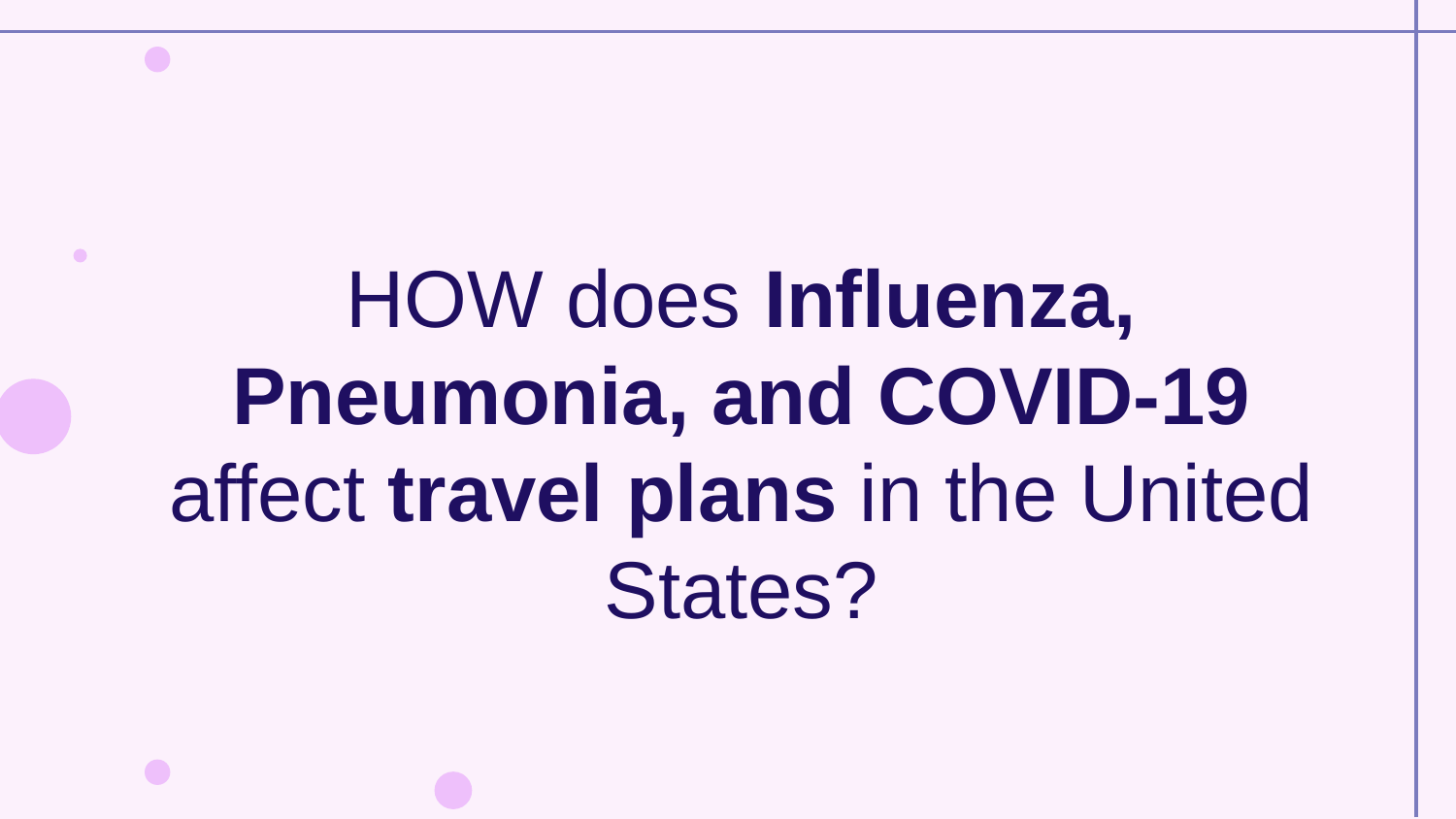

# HOW does Influenza, Pneumonia, and COVID-19 affect travel plans in the United States?